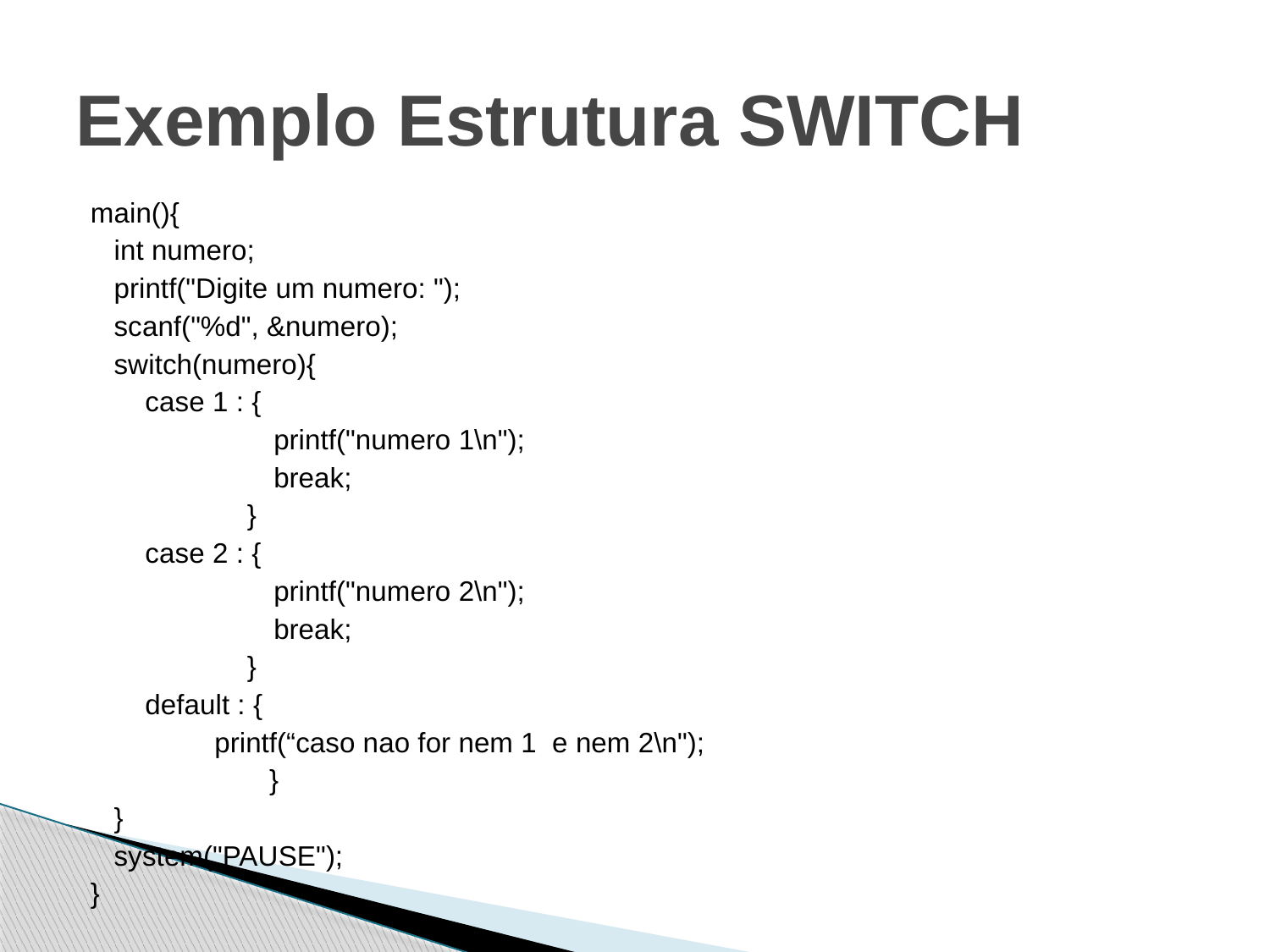

# Exemplo Estrutura SWITCH
main(){
   int numero;
   printf("Digite um numero: ");
   scanf("%d", &numero);
   switch(numero){
       case 1 : {
                    	printf("numero 1\n");
                    	break;
                    }
       case 2 : {
                    	printf("numero 2\n");
                    	break;
                    }
       default : {
            	  printf(“caso nao for nem 1  e nem 2\n");
       	         }
   }
   system("PAUSE");
}